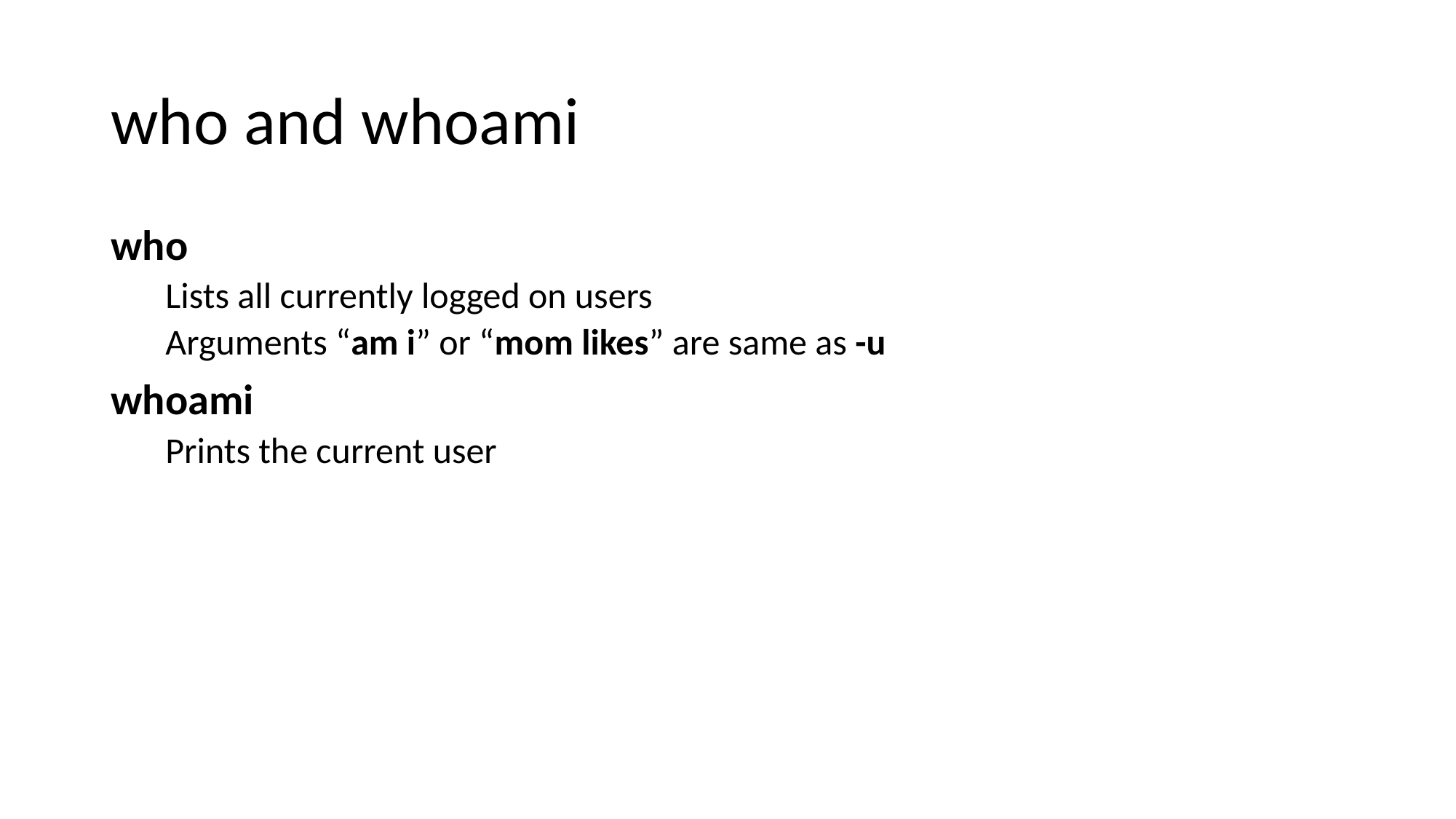

# who and whoami
who
Lists all currently logged on users
Arguments “am i” or “mom likes” are same as -u
whoami
Prints the current user